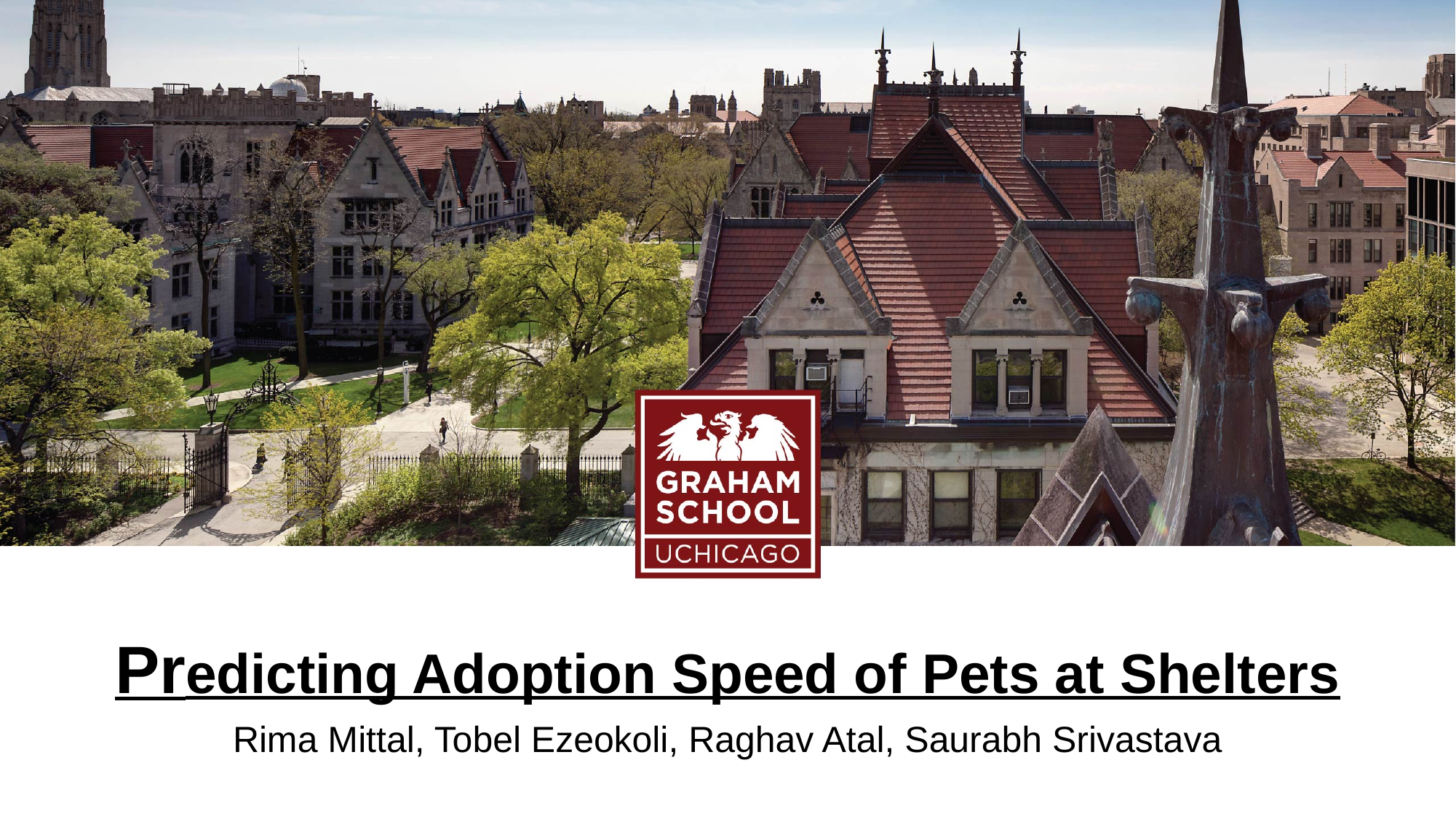

# Predicting Adoption Speed of Pets at Shelters
Rima Mittal, Tobel Ezeokoli, Raghav Atal, Saurabh Srivastava